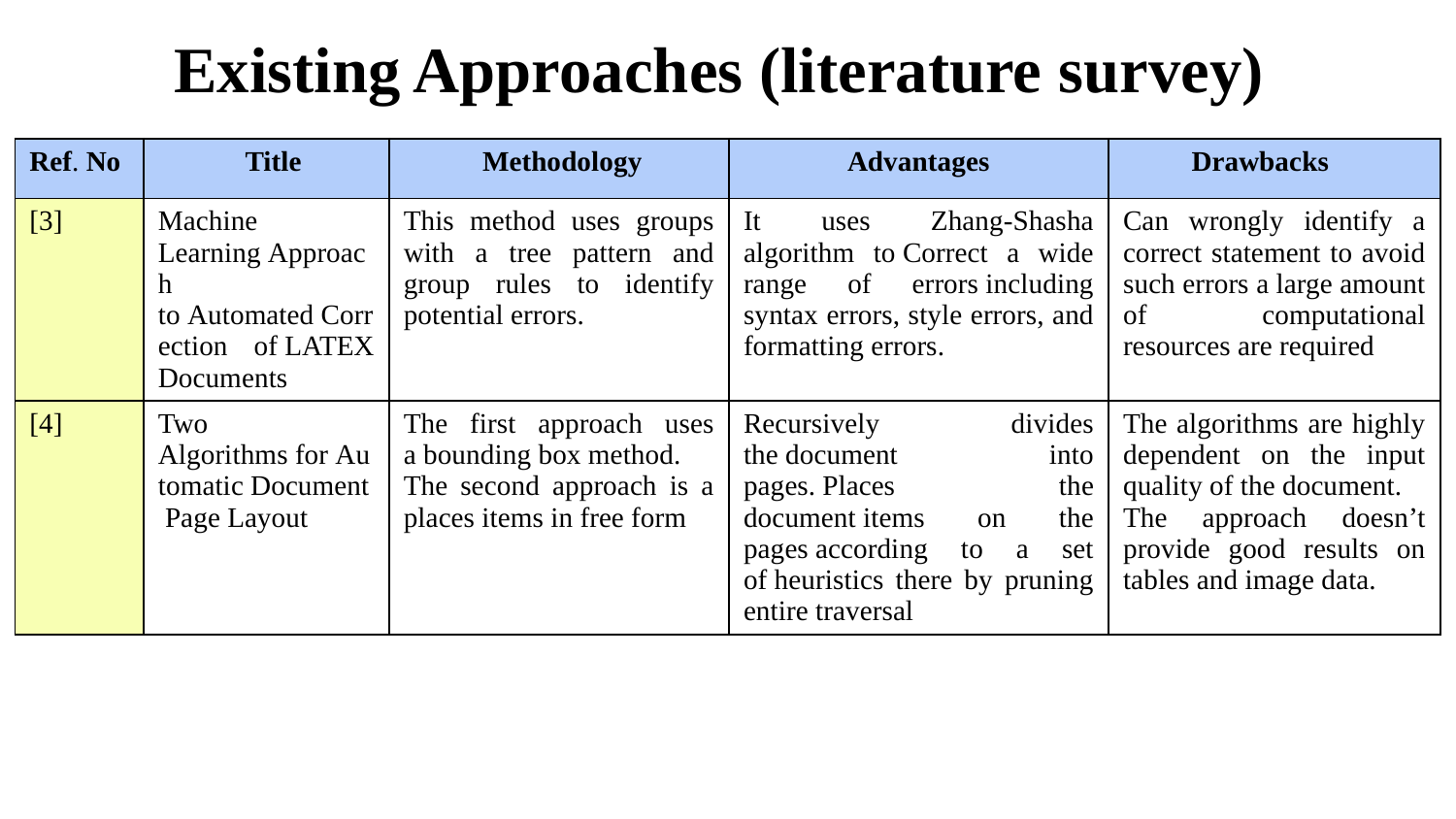

Existing Approaches (literature survey)
| Ref. No | Title | Methodology | Advantages | Drawbacks |
| --- | --- | --- | --- | --- |
| [3] | Machine Learning Approach to Automated Correction of LATEX Documents | This method uses groups with a tree pattern and group rules to identify potential errors. | It uses Zhang-Shasha algorithm to Correct a wide range of errors including syntax errors, style errors, and formatting errors. | Can wrongly identify a correct statement to avoid such errors a large amount of computational resources are required |
| [4] | Two Algorithms for Automatic Document Page Layout | The first approach uses a bounding box method. The second approach is a places items in free form | Recursively divides the document into pages. Places the document items on the pages according to a set of heuristics there by pruning entire traversal | The algorithms are highly dependent on the input quality of the document. The approach doesn’t provide good results on tables and image data. |